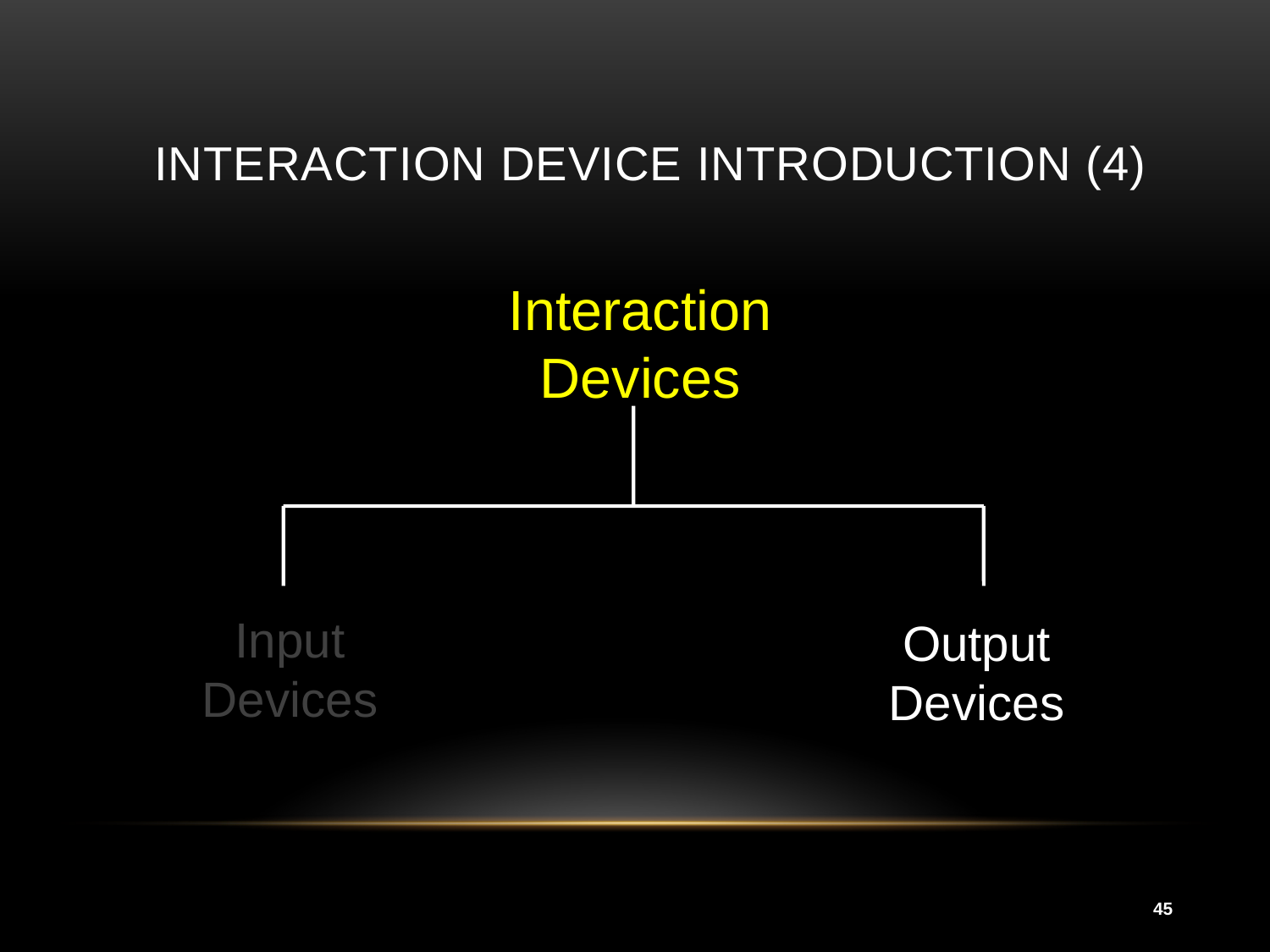

# Interaction Device Introduction (4)
Interaction
Devices

Input
Devices
Output
Devices
45